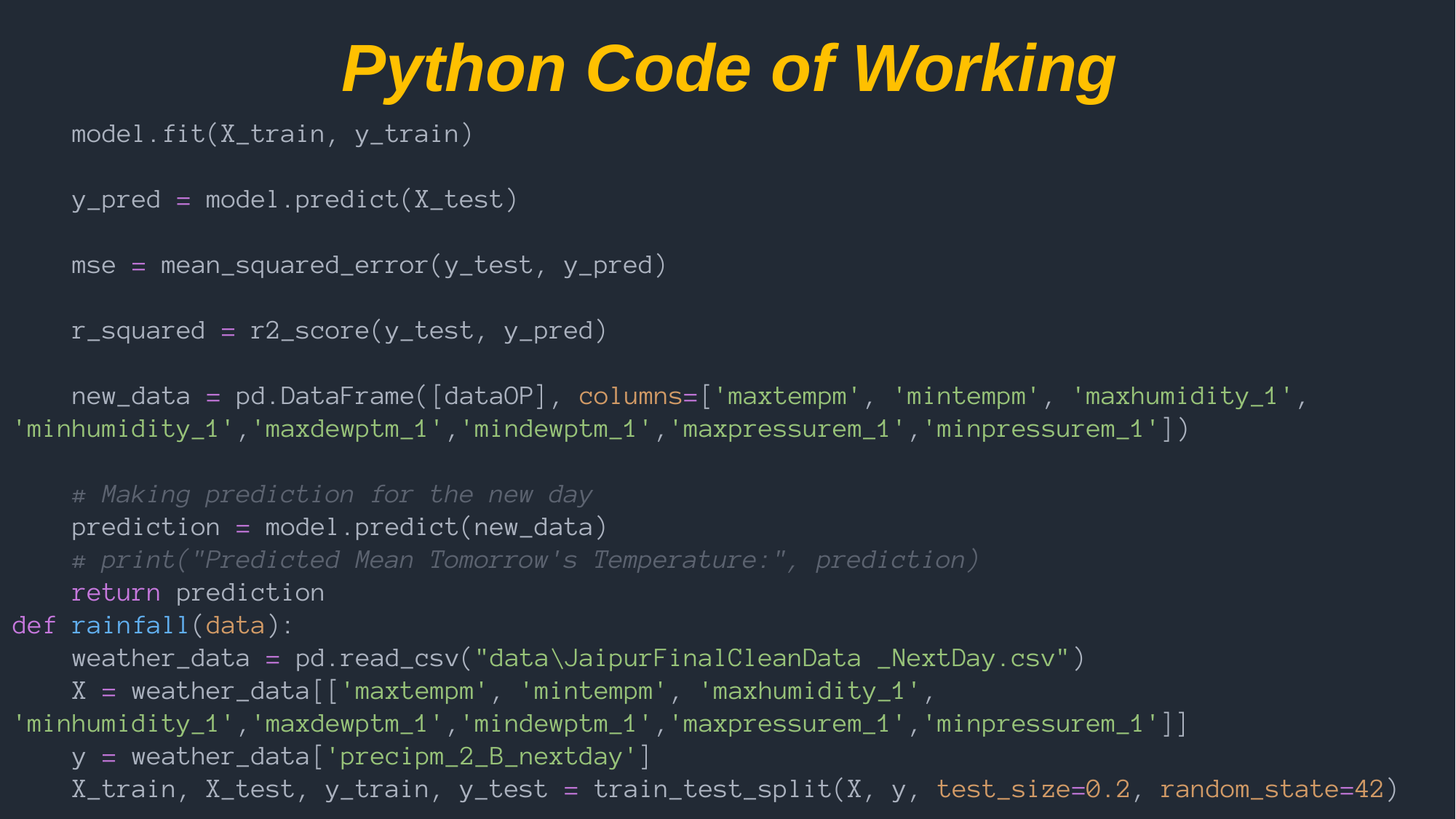

Python Code of Working
    model.fit(X_train, y_train)
    y_pred = model.predict(X_test)
    mse = mean_squared_error(y_test, y_pred)

    r_squared = r2_score(y_test, y_pred)

    new_data = pd.DataFrame([dataOP], columns=['maxtempm', 'mintempm', 'maxhumidity_1', 'minhumidity_1','maxdewptm_1','mindewptm_1','maxpressurem_1','minpressurem_1'])
    # Making prediction for the new day
    prediction = model.predict(new_data)
    # print("Predicted Mean Tomorrow's Temperature:", prediction)
    return prediction
def rainfall(data):
    weather_data = pd.read_csv("data\JaipurFinalCleanData _NextDay.csv")
    X = weather_data[['maxtempm', 'mintempm', 'maxhumidity_1', 'minhumidity_1','maxdewptm_1','mindewptm_1','maxpressurem_1','minpressurem_1']]
    y = weather_data['precipm_2_B_nextday']
    X_train, X_test, y_train, y_test = train_test_split(X, y, test_size=0.2, random_state=42)